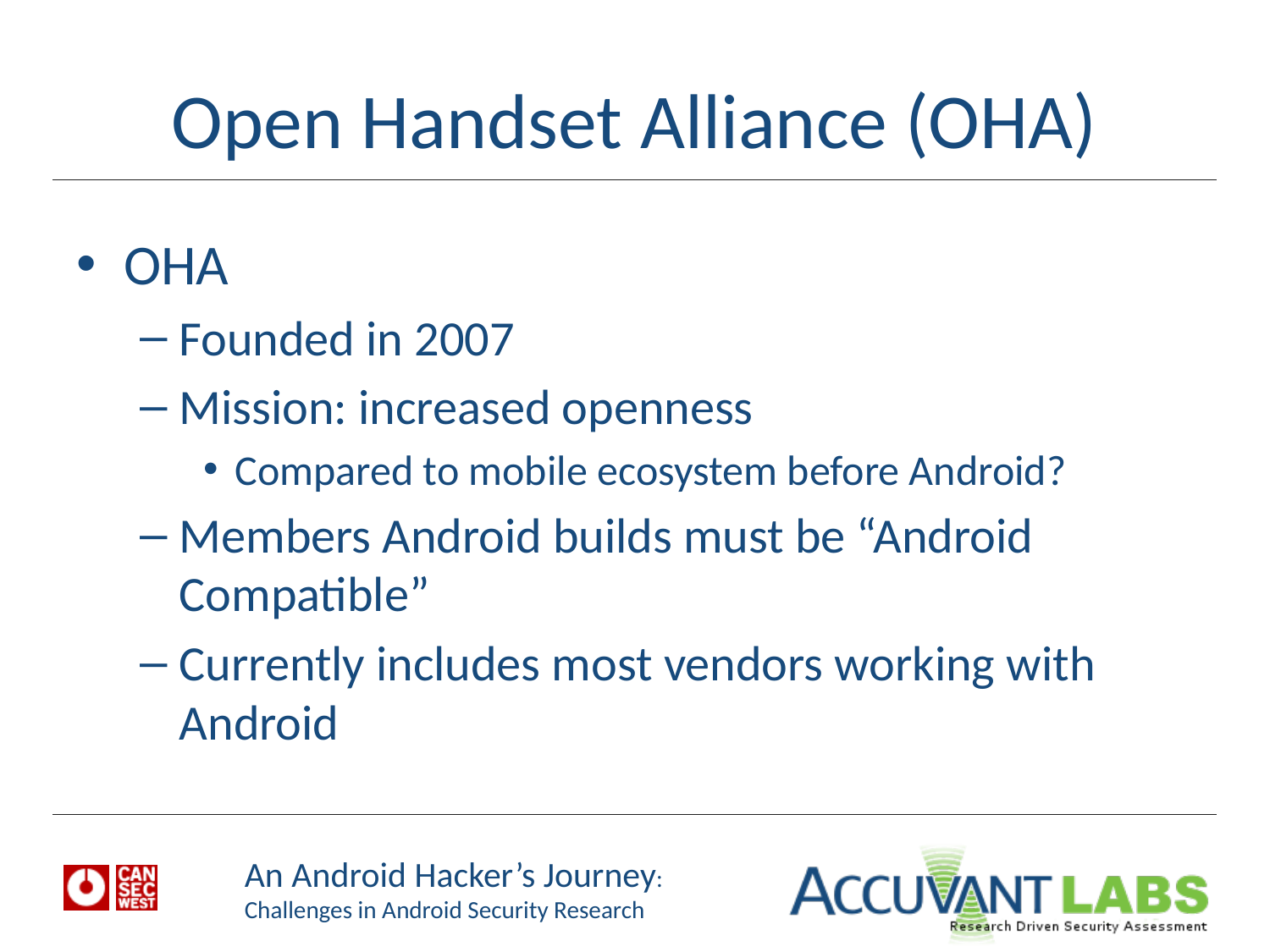

# Open Handset Alliance (OHA)
OHA
Founded in 2007
Mission: increased openness
Compared to mobile ecosystem before Android?
Members Android builds must be “Android Compatible”
Currently includes most vendors working with Android